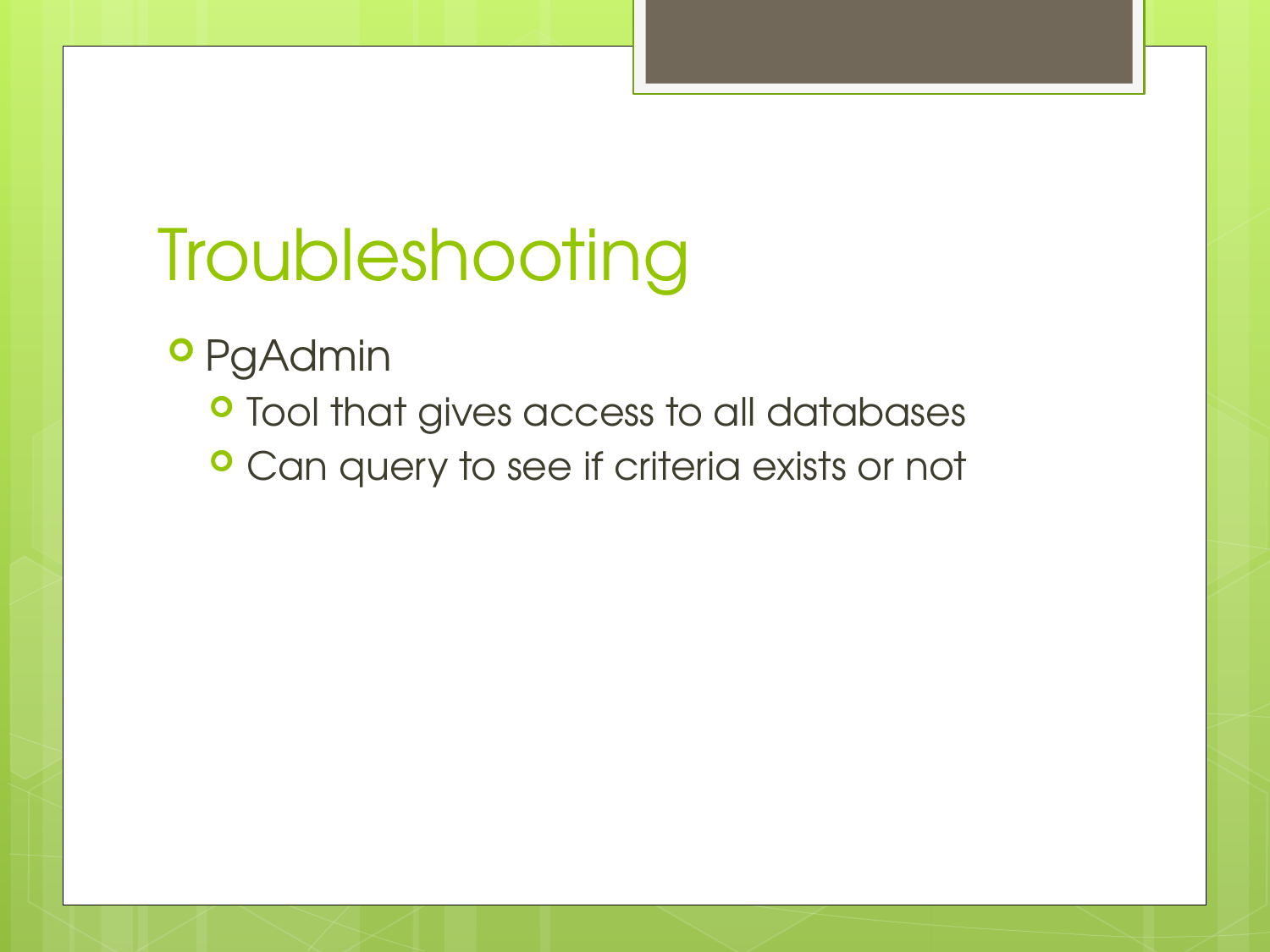

# Troubleshooting
PgAdmin
Tool that gives access to all databases
Can query to see if criteria exists or not